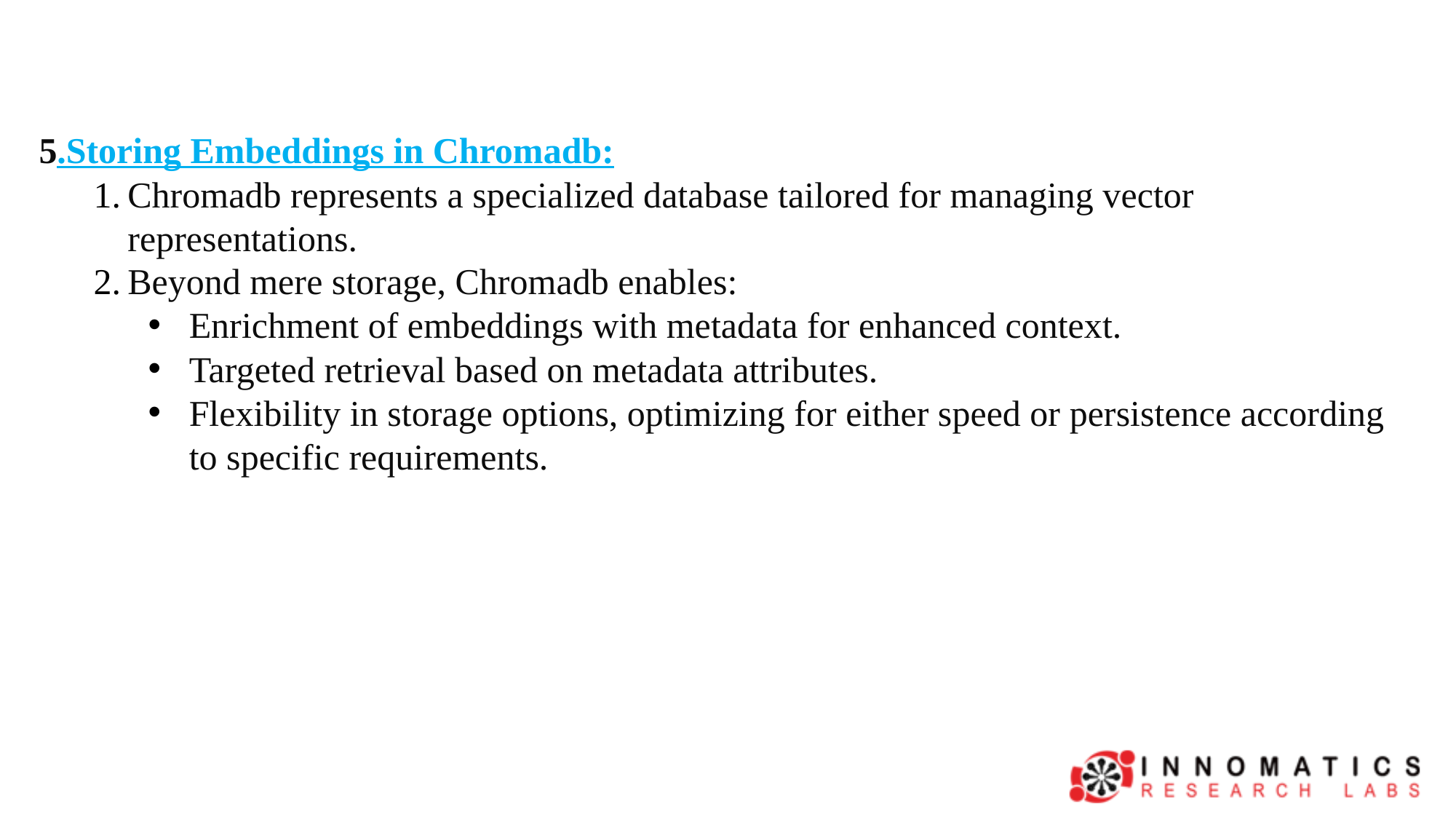

5.Storing Embeddings in Chromadb:
Chromadb represents a specialized database tailored for managing vector representations.
Beyond mere storage, Chromadb enables:
Enrichment of embeddings with metadata for enhanced context.
Targeted retrieval based on metadata attributes.
Flexibility in storage options, optimizing for either speed or persistence according to specific requirements.